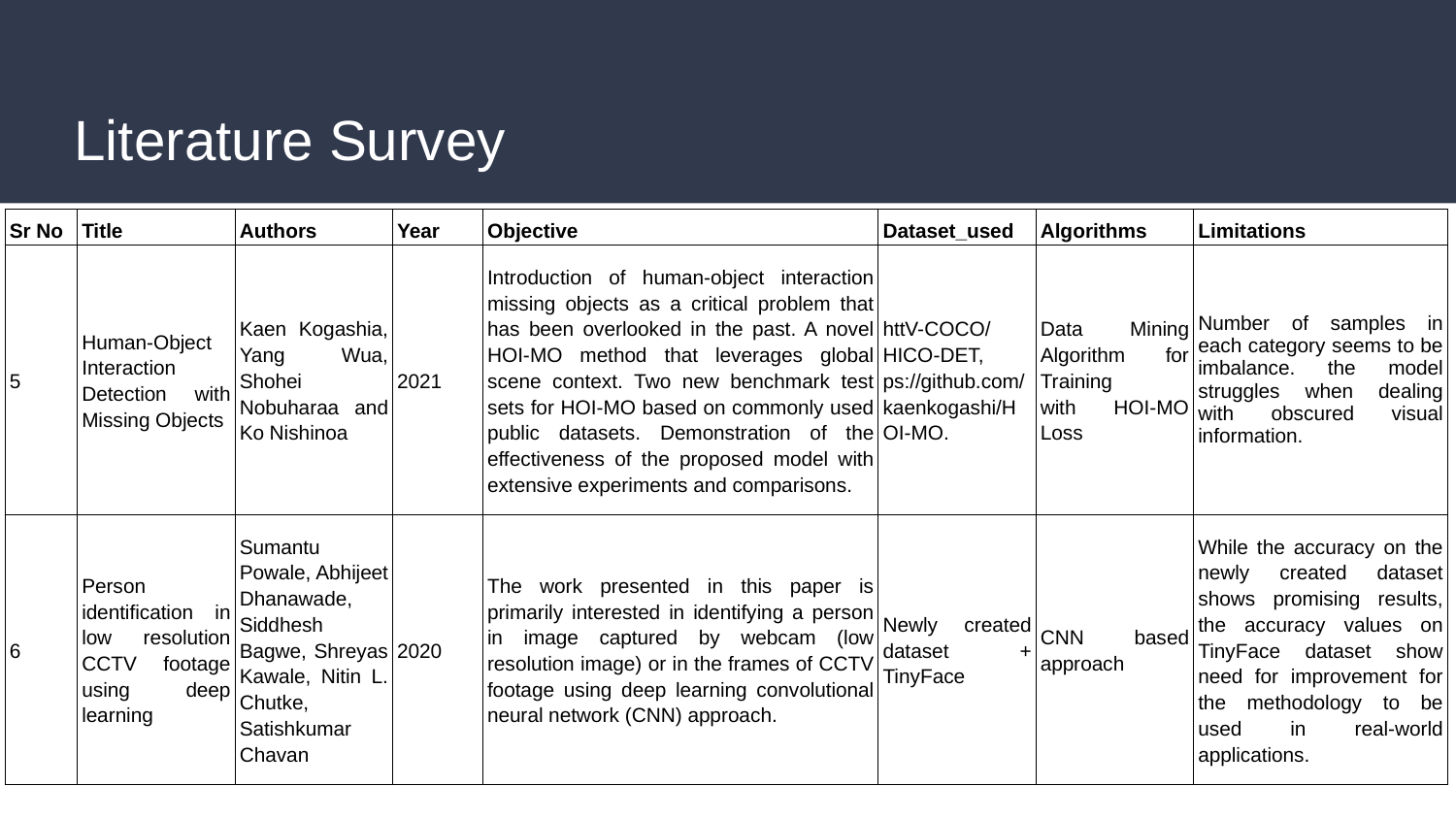

# Literature Survey
| Sr No | Title | Authors | Year | Objective | Dataset\_used | Algorithms | Limitations |
| --- | --- | --- | --- | --- | --- | --- | --- |
| 5 | Human-Object Interaction Detection with Missing Objects | Kaen Kogashia, Yang Wua, Shohei Nobuharaa and Ko Nishinoa | 2021 | Introduction of human-object interaction missing objects as a critical problem that has been overlooked in the past. A novel HOI-MO method that leverages global scene context. Two new benchmark test sets for HOI-MO based on commonly used public datasets. Demonstration of the effectiveness of the proposed model with extensive experiments and comparisons. | httV-COCO/HICO-DET, ps://github.com/kaenkogashi/HOI-MO. | Data Mining Algorithm for Training with HOI-MO Loss | Number of samples in each category seems to be imbalance. the model struggles when dealing with obscured visual information. |
| 6 | Person identification in low resolution CCTV footage using deep learning | Sumantu Powale, Abhijeet Dhanawade, Siddhesh Bagwe, Shreyas Kawale, Nitin L. Chutke, Satishkumar Chavan | 2020 | The work presented in this paper is primarily interested in identifying a person in image captured by webcam (low resolution image) or in the frames of CCTV footage using deep learning convolutional neural network (CNN) approach. | Newly created dataset + TinyFace | CNN based approach | While the accuracy on the newly created dataset shows promising results, the accuracy values on TinyFace dataset show need for improvement for the methodology to be used in real-world applications. |